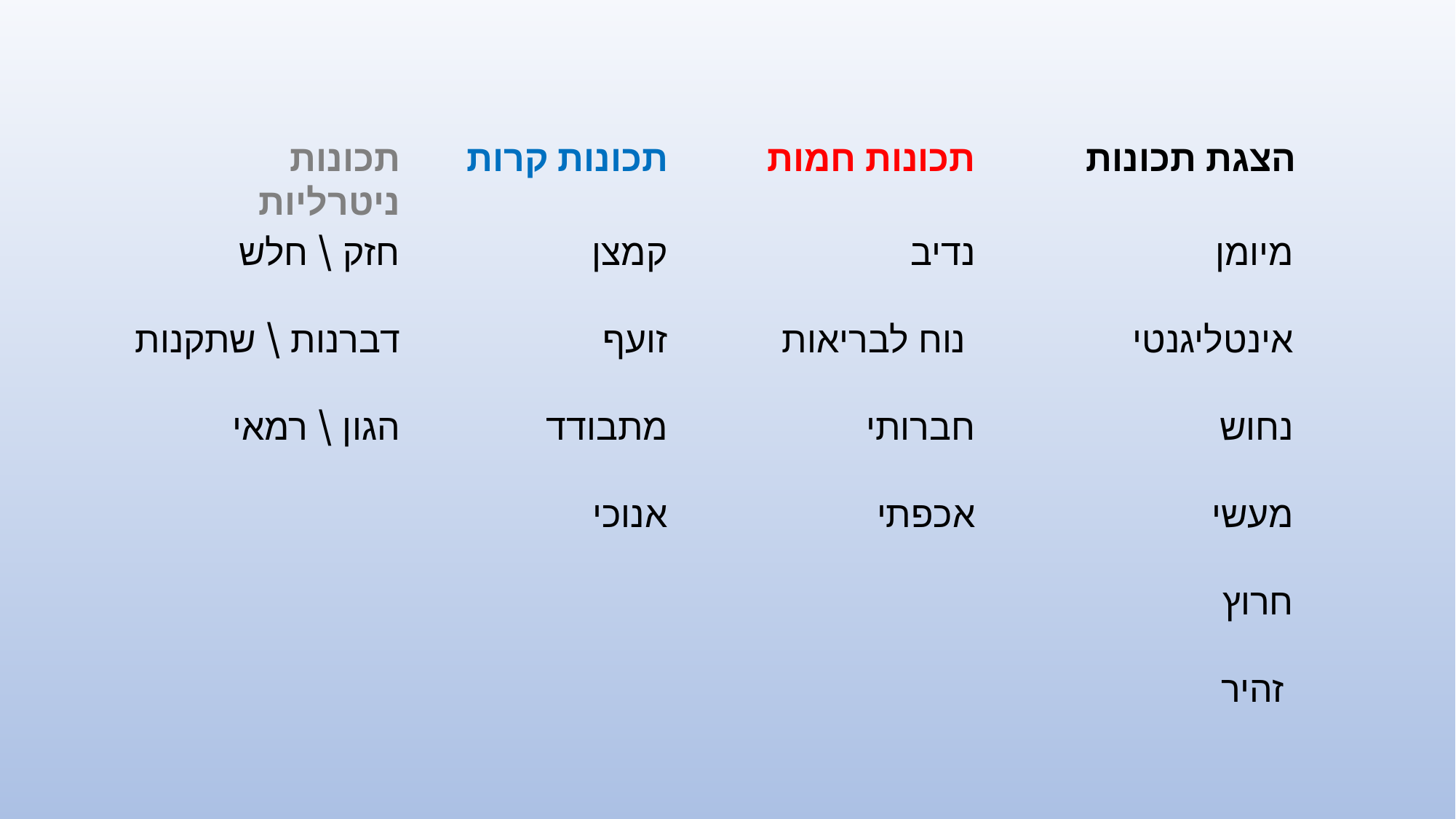

תכונות ניטרליות
תכונות קרות
תכונות חמות
הצגת תכונות
חזק \ חלש

דברנות \ שתקנות

הגון \ רמאי
קמצן

זועף

מתבודד

אנוכי
נדיב

נוח לבריאות

חברותי

אכפתי
מיומן

אינטליגנטי

נחוש

מעשי

חרוץ

זהיר